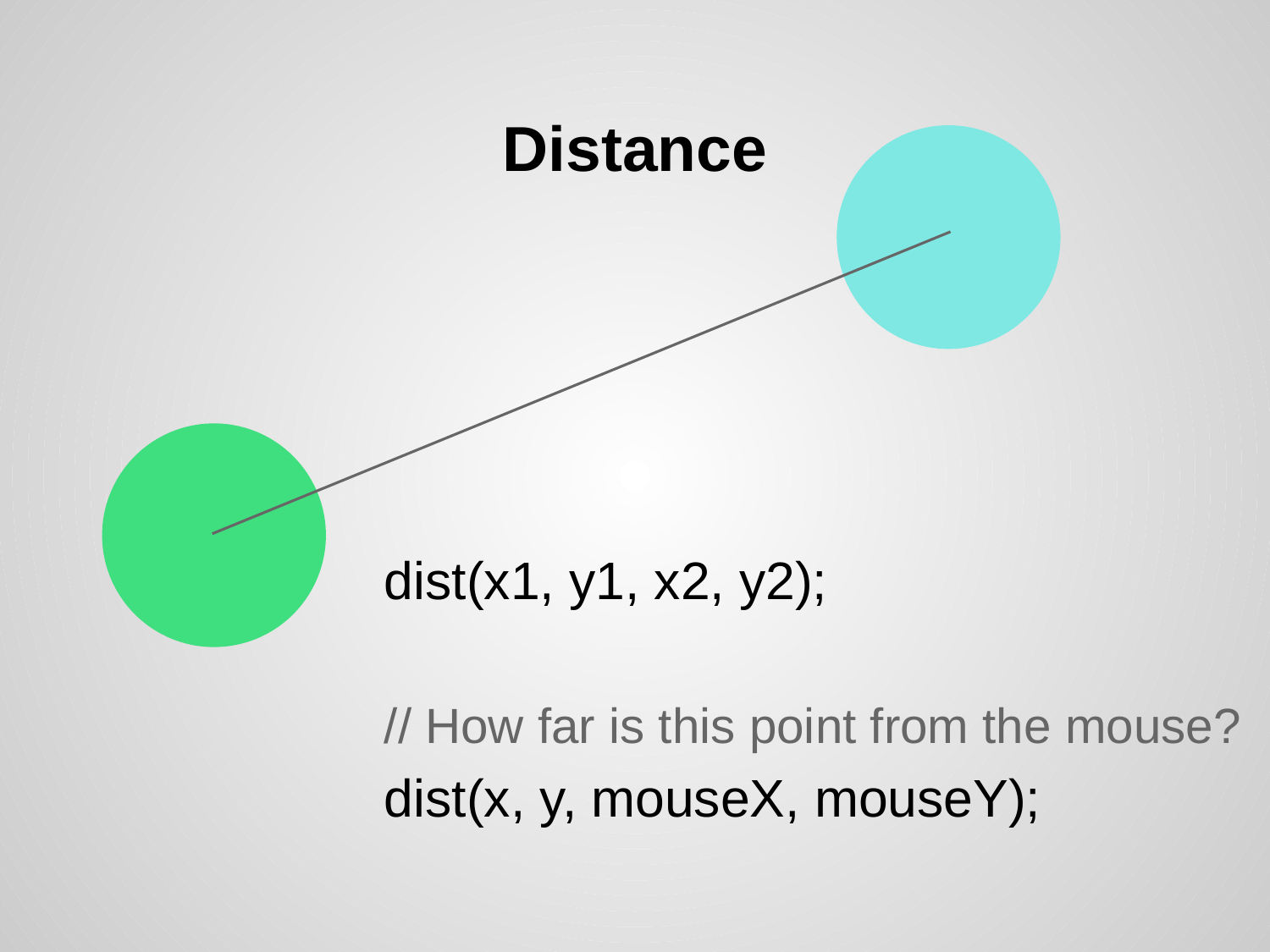

# Distance

dist(x1, y1, x2, y2);

// How far is this point from the mouse?
dist(x, y, mouseX, mouseY);